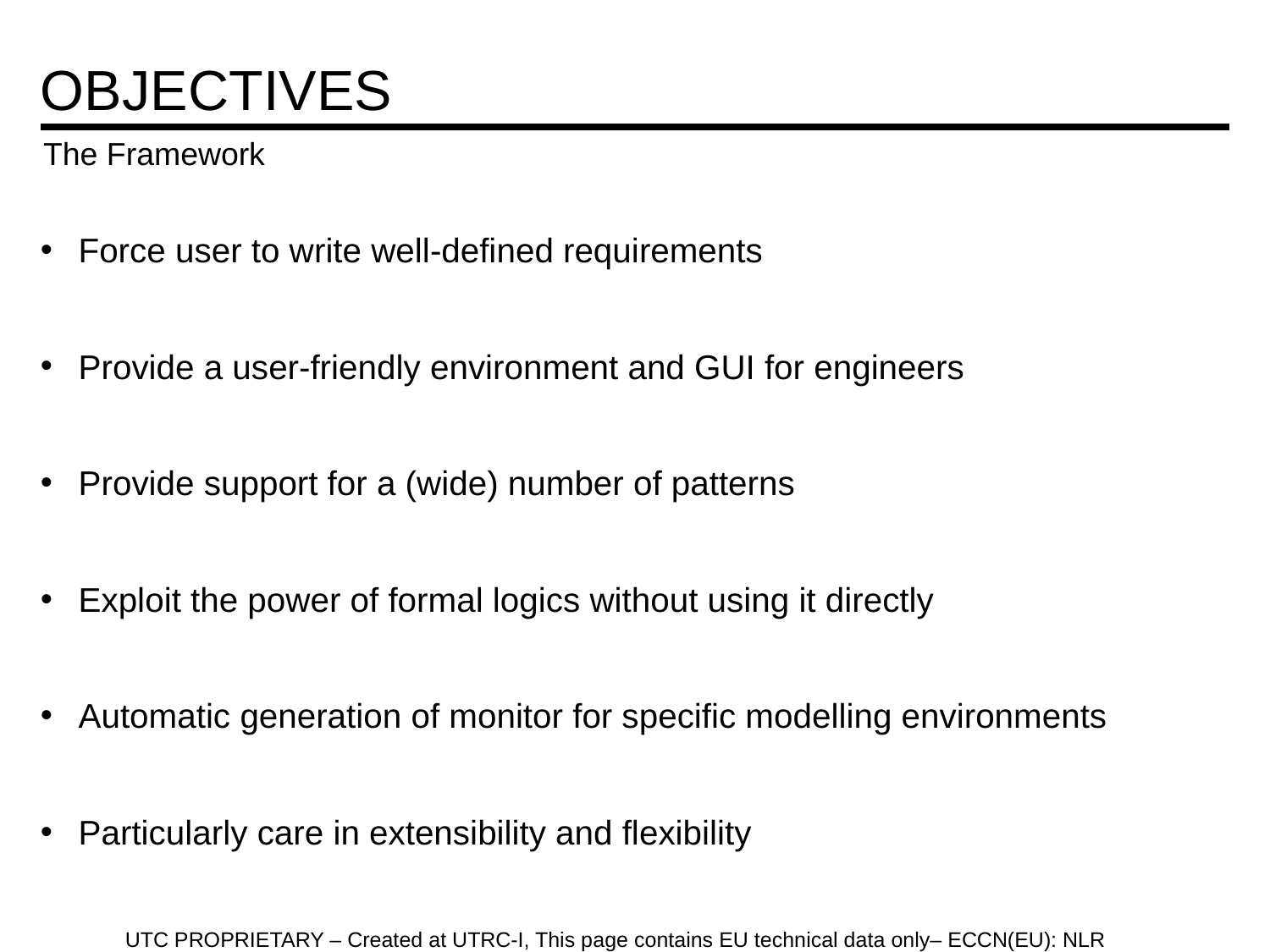

# objectives
The Framework

Force user to write well-defined requirements

Provide a user-friendly environment and GUI for engineers

Provide support for a (wide) number of patterns

Exploit the power of formal logics without using it directly

Automatic generation of monitor for specific modelling environments

Particularly care in extensibility and flexibility

UTC PROPRIETARY – Created at UTRC-I, This page contains EU technical data only– ECCN(EU): NLR